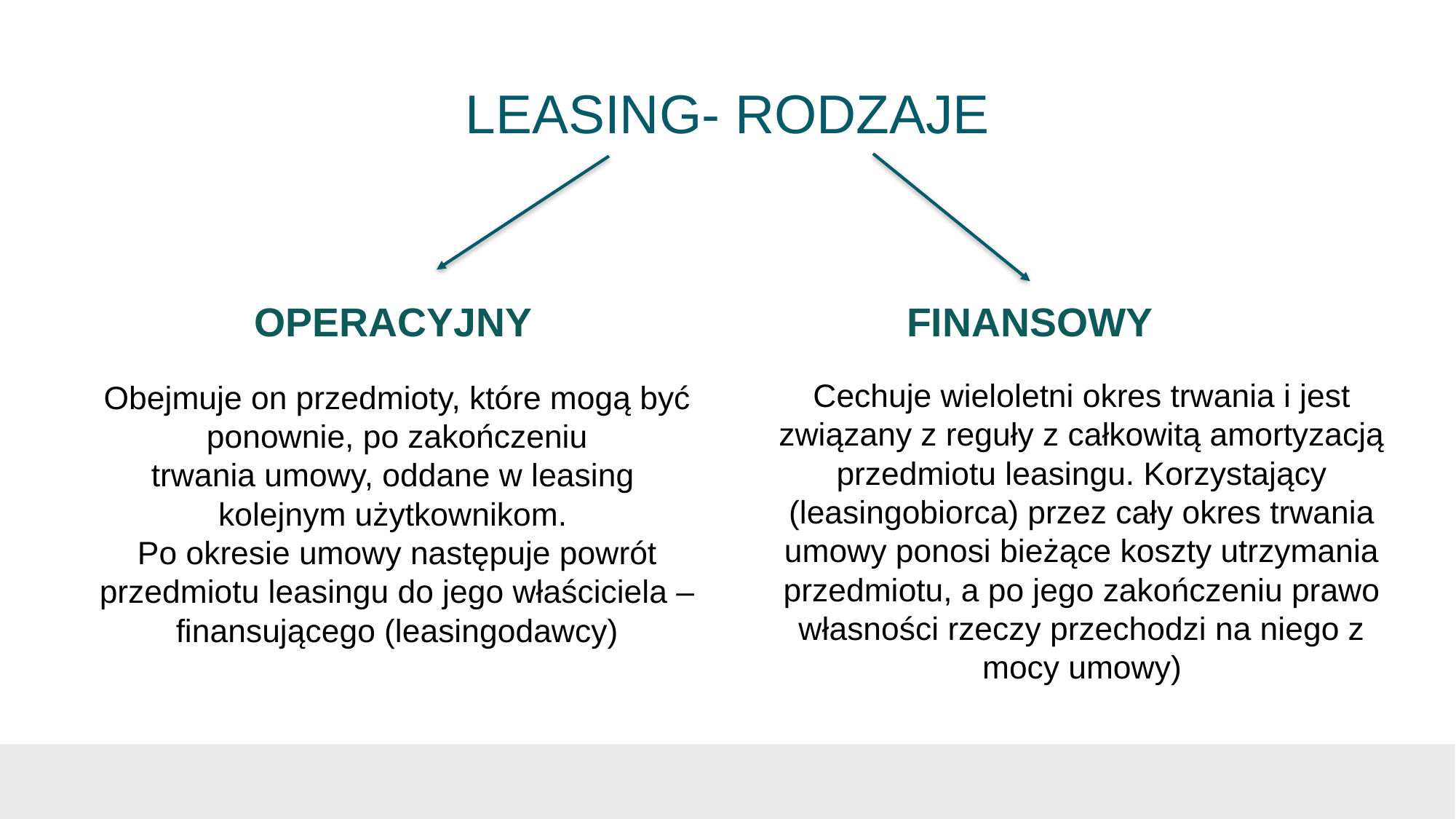

# LEASING- RODZAJE

OPERACYJNY
FINANSOWY
Cechuje wieloletni okres trwania i jest związany z reguły z całkowitą amortyzacją przedmiotu leasingu. Korzystający (leasingobiorca) przez cały okres trwania umowy ponosi bieżące koszty utrzymania przedmiotu, a po jego zakończeniu prawo własności rzeczy przechodzi na niego z mocy umowy)

Obejmuje on przedmioty, które mogą być ponownie, po zakończeniu
trwania umowy, oddane w leasing
kolejnym użytkownikom.
Po okresie umowy następuje powrót
przedmiotu leasingu do jego właściciela – finansującego (leasingodawcy)